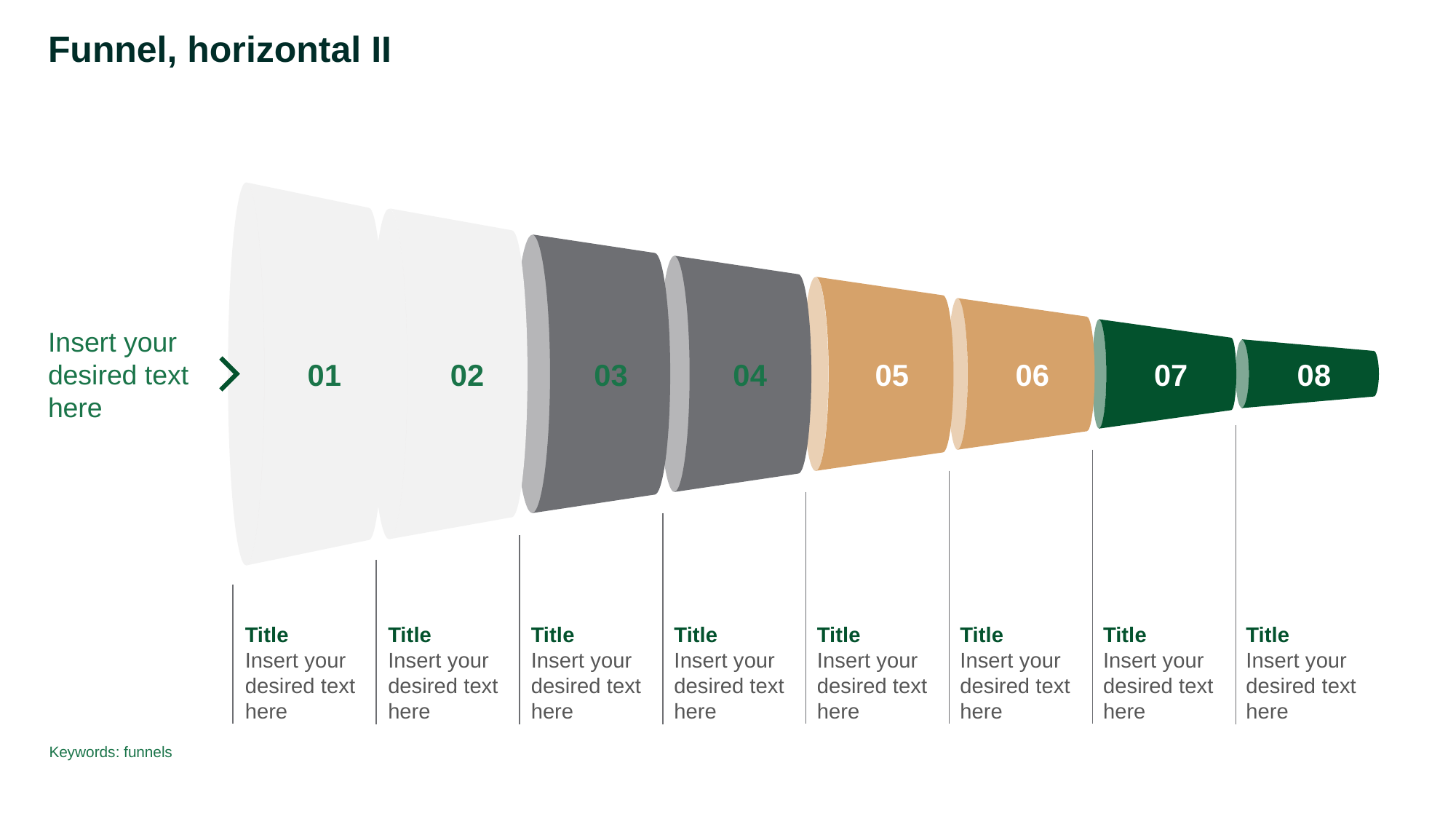

# Funnel, horizontal II

Insert your desired text here

01
02
03
04
05
06
07
08

Title
Insert your desired text here
Title
Insert your desired text here
Title
Insert your desired text here
Title
Insert your desired text here
Title
Insert your desired text here
Title
Insert your desired text here
Title
Insert your desired text here
Title
Insert your desired text here
Keywords: funnels